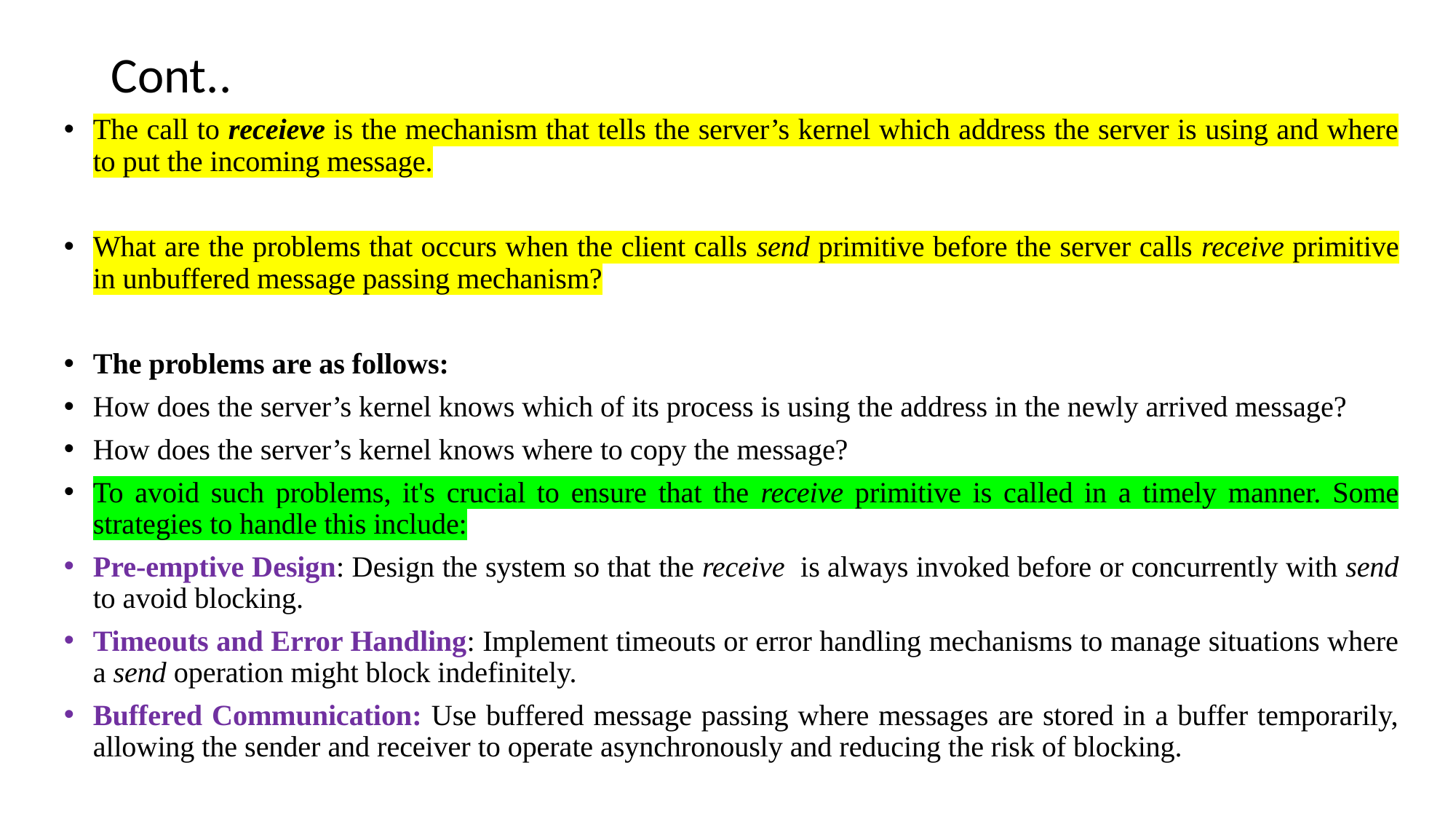

# Cont..
The call to receieve is the mechanism that tells the server’s kernel which address the server is using and where to put the incoming message.

What are the problems that occurs when the client calls send primitive before the server calls receive primitive in unbuffered message passing mechanism?

The problems are as follows:
How does the server’s kernel knows which of its process is using the address in the newly arrived message?
How does the server’s kernel knows where to copy the message?
To avoid such problems, it's crucial to ensure that the receive primitive is called in a timely manner. Some strategies to handle this include:
Pre-emptive Design: Design the system so that the receive  is always invoked before or concurrently with send to avoid blocking.
Timeouts and Error Handling: Implement timeouts or error handling mechanisms to manage situations where a send operation might block indefinitely.
Buffered Communication: Use buffered message passing where messages are stored in a buffer temporarily, allowing the sender and receiver to operate asynchronously and reducing the risk of blocking.